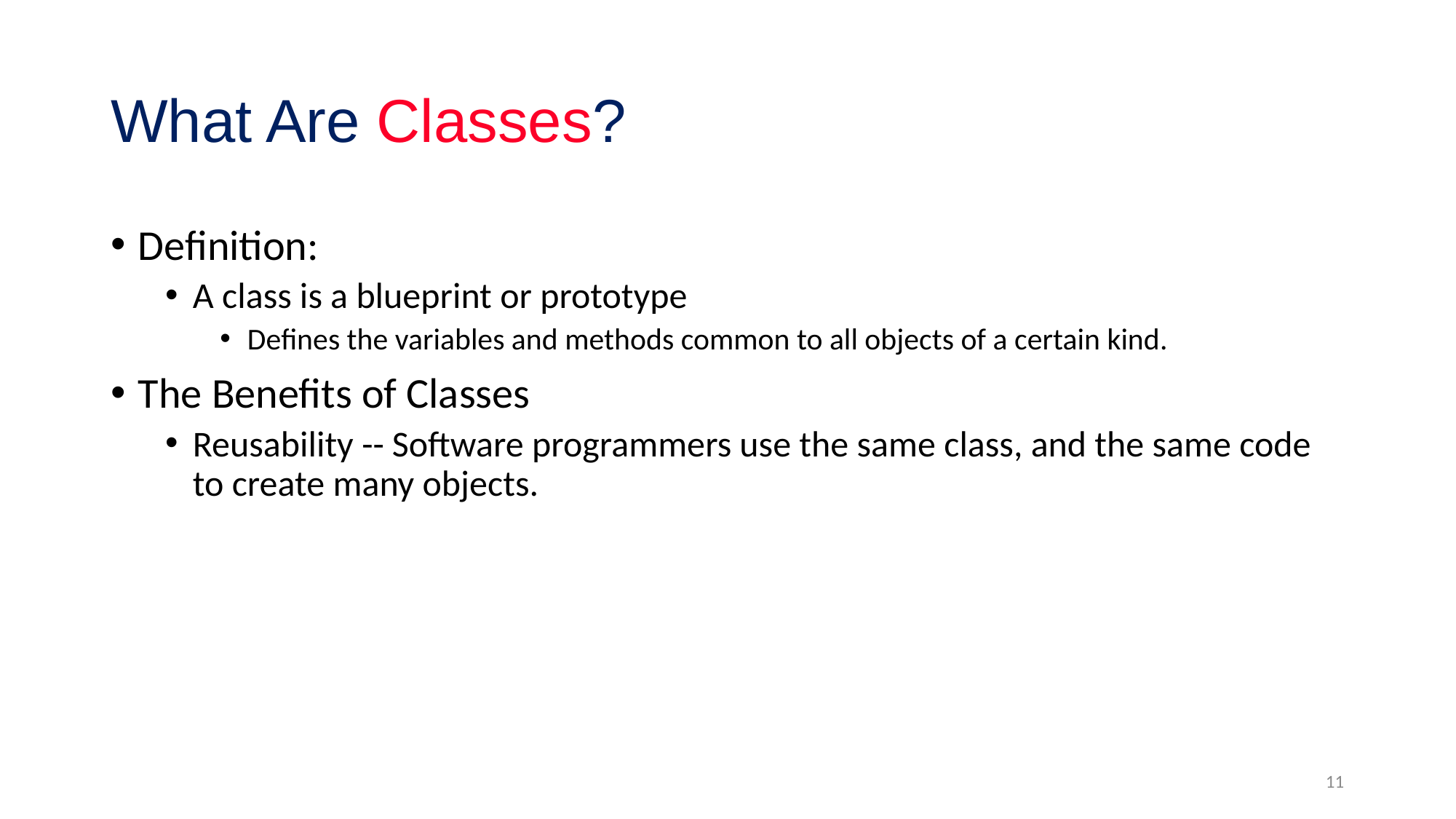

# What Are Classes?
Definition:
A class is a blueprint or prototype
Defines the variables and methods common to all objects of a certain kind.
The Benefits of Classes
Reusability -- Software programmers use the same class, and the same code to create many objects.
11